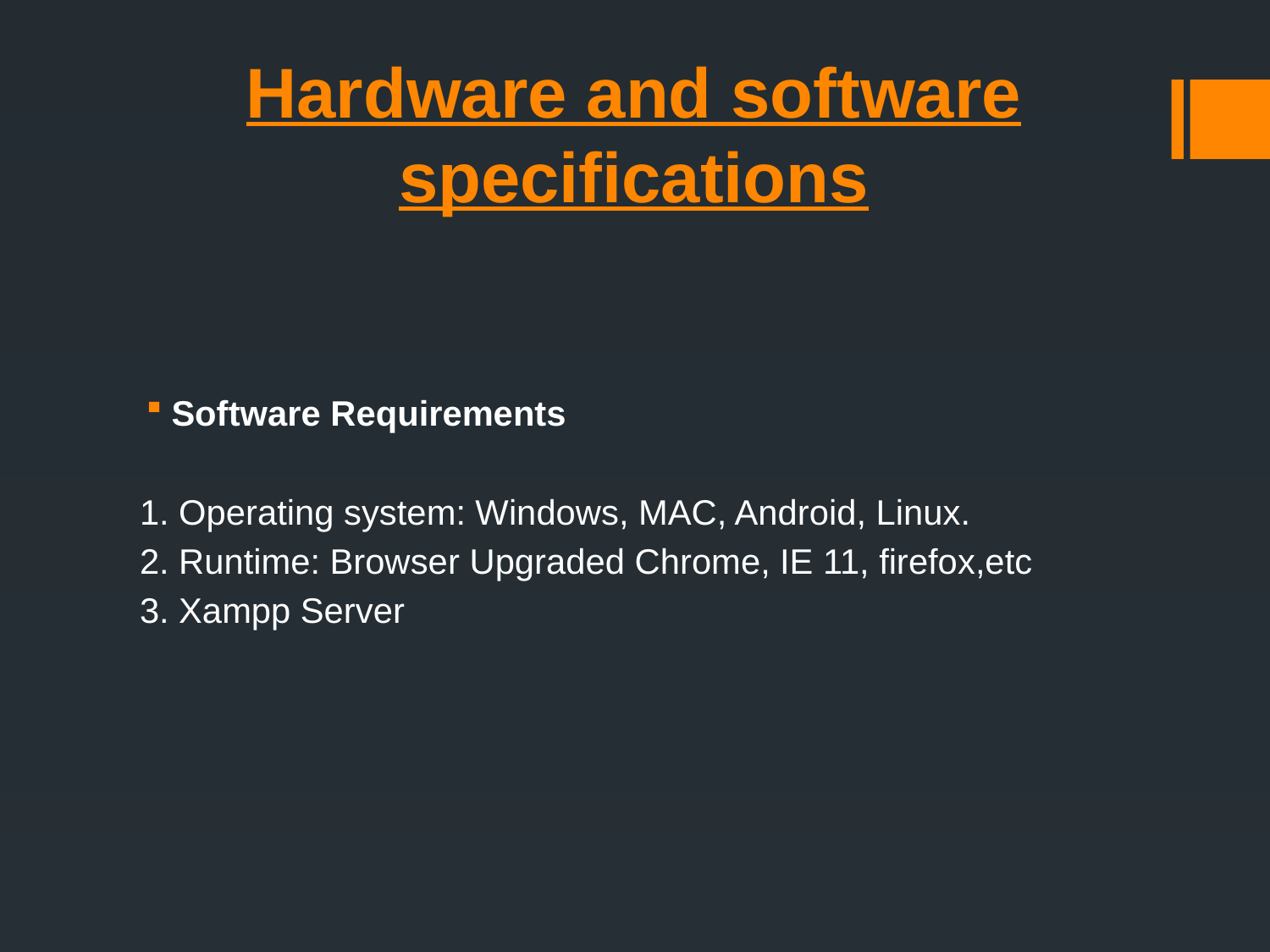

Hardware and software specifications
Software Requirements

1. Operating system: Windows, MAC, Android, Linux.
2. Runtime: Browser Upgraded Chrome, IE 11, firefox,etc
3. Xampp Server